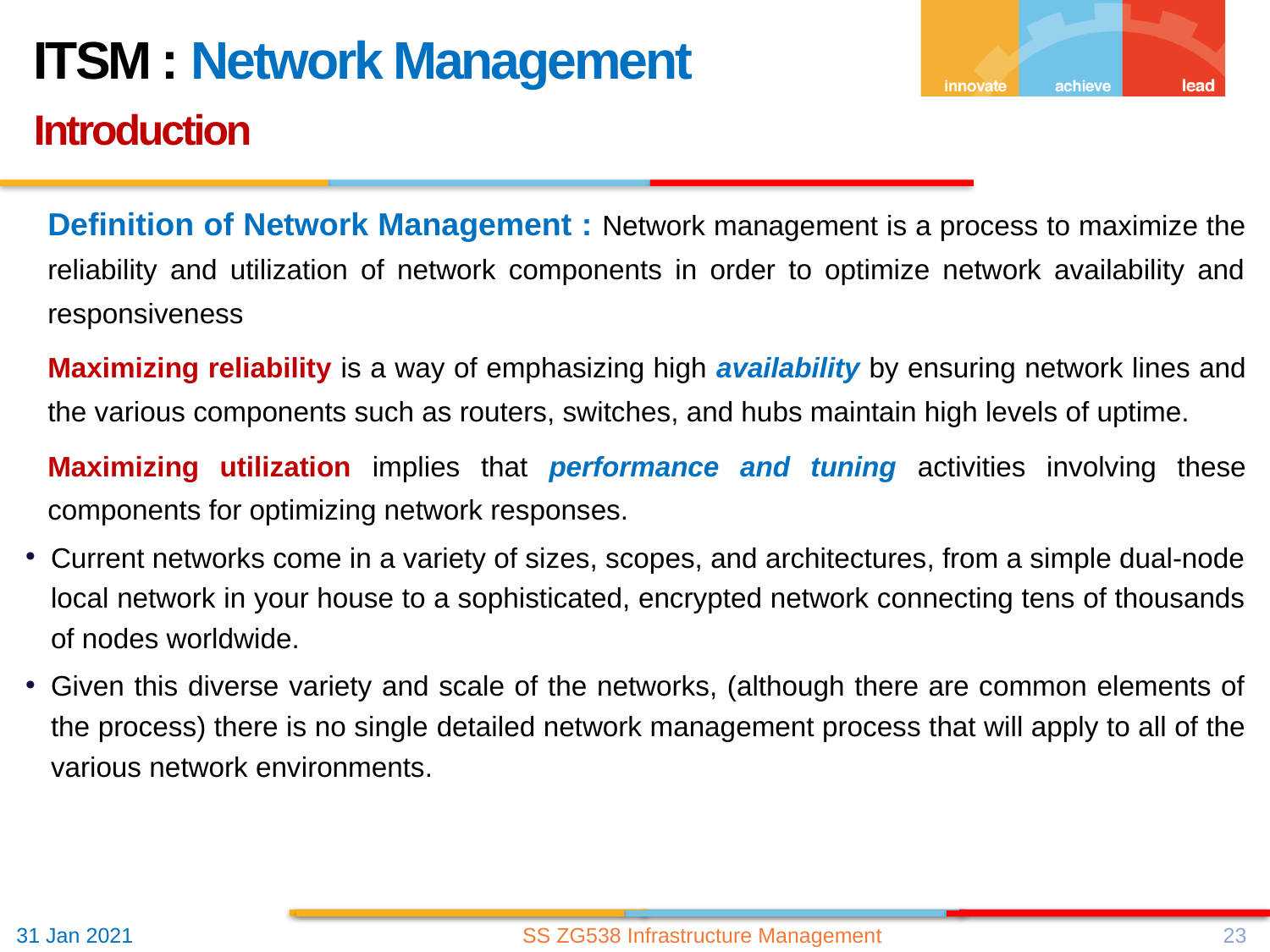

ITSM : Network Management
Introduction
Definition of Network Management : Network management is a process to maximize the reliability and utilization of network components in order to optimize network availability and responsiveness
Maximizing reliability is a way of emphasizing high availability by ensuring network lines and the various components such as routers, switches, and hubs maintain high levels of uptime.
Maximizing utilization implies that performance and tuning activities involving these components for optimizing network responses.
Current networks come in a variety of sizes, scopes, and architectures, from a simple dual-node local network in your house to a sophisticated, encrypted network connecting tens of thousands of nodes worldwide.
Given this diverse variety and scale of the networks, (although there are common elements of the process) there is no single detailed network management process that will apply to all of the various network environments.
SS ZG538 Infrastructure Management
23